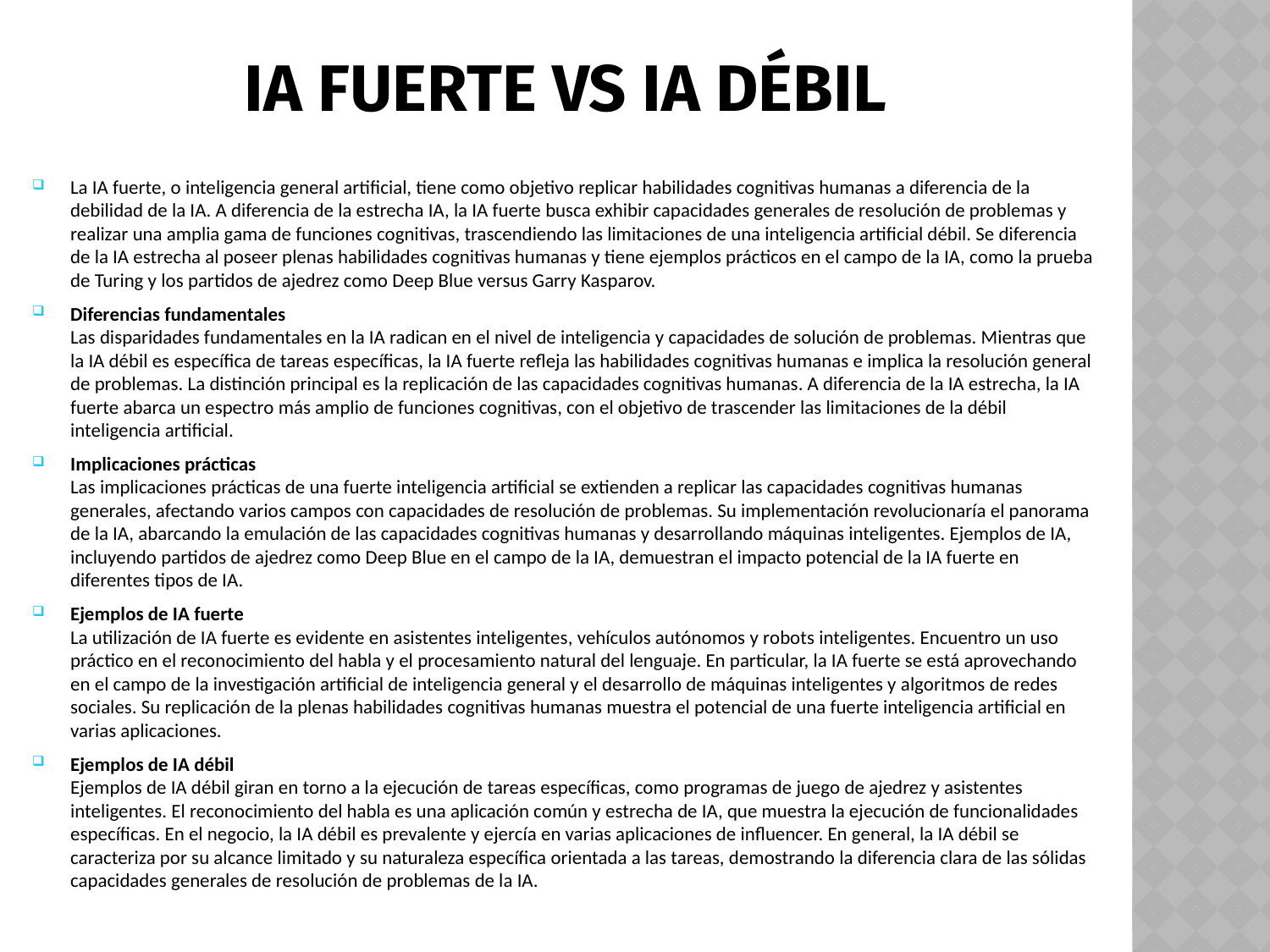

# Ia fuerte vs IA débil
La IA fuerte, o inteligencia general artificial, tiene como objetivo replicar habilidades cognitivas humanas a diferencia de la debilidad de la IA. A diferencia de la estrecha IA, la IA fuerte busca exhibir capacidades generales de resolución de problemas y realizar una amplia gama de funciones cognitivas, trascendiendo las limitaciones de una inteligencia artificial débil. Se diferencia de la IA estrecha al poseer plenas habilidades cognitivas humanas y tiene ejemplos prácticos en el campo de la IA, como la prueba de Turing y los partidos de ajedrez como Deep Blue versus Garry Kasparov.
Diferencias fundamentales
Las disparidades fundamentales en la IA radican en el nivel de inteligencia y capacidades de solución de problemas. Mientras que la IA débil es específica de tareas específicas, la IA fuerte refleja las habilidades cognitivas humanas e implica la resolución general de problemas. La distinción principal es la replicación de las capacidades cognitivas humanas. A diferencia de la IA estrecha, la IA fuerte abarca un espectro más amplio de funciones cognitivas, con el objetivo de trascender las limitaciones de la débil inteligencia artificial.
Implicaciones prácticas
Las implicaciones prácticas de una fuerte inteligencia artificial se extienden a replicar las capacidades cognitivas humanas generales, afectando varios campos con capacidades de resolución de problemas. Su implementación revolucionaría el panorama de la IA, abarcando la emulación de las capacidades cognitivas humanas y desarrollando máquinas inteligentes. Ejemplos de IA, incluyendo partidos de ajedrez como Deep Blue en el campo de la IA, demuestran el impacto potencial de la IA fuerte en diferentes tipos de IA.
Ejemplos de IA fuerte
La utilización de IA fuerte es evidente en asistentes inteligentes, vehículos autónomos y robots inteligentes. Encuentro un uso práctico en el reconocimiento del habla y el procesamiento natural del lenguaje. En particular, la IA fuerte se está aprovechando en el campo de la investigación artificial de inteligencia general y el desarrollo de máquinas inteligentes y algoritmos de redes sociales. Su replicación de la plenas habilidades cognitivas humanas muestra el potencial de una fuerte inteligencia artificial en varias aplicaciones.
Ejemplos de IA débil
Ejemplos de IA débil giran en torno a la ejecución de tareas específicas, como programas de juego de ajedrez y asistentes inteligentes. El reconocimiento del habla es una aplicación común y estrecha de IA, que muestra la ejecución de funcionalidades específicas. En el negocio, la IA débil es prevalente y ejercía en varias aplicaciones de influencer. En general, la IA débil se caracteriza por su alcance limitado y su naturaleza específica orientada a las tareas, demostrando la diferencia clara de las sólidas capacidades generales de resolución de problemas de la IA.